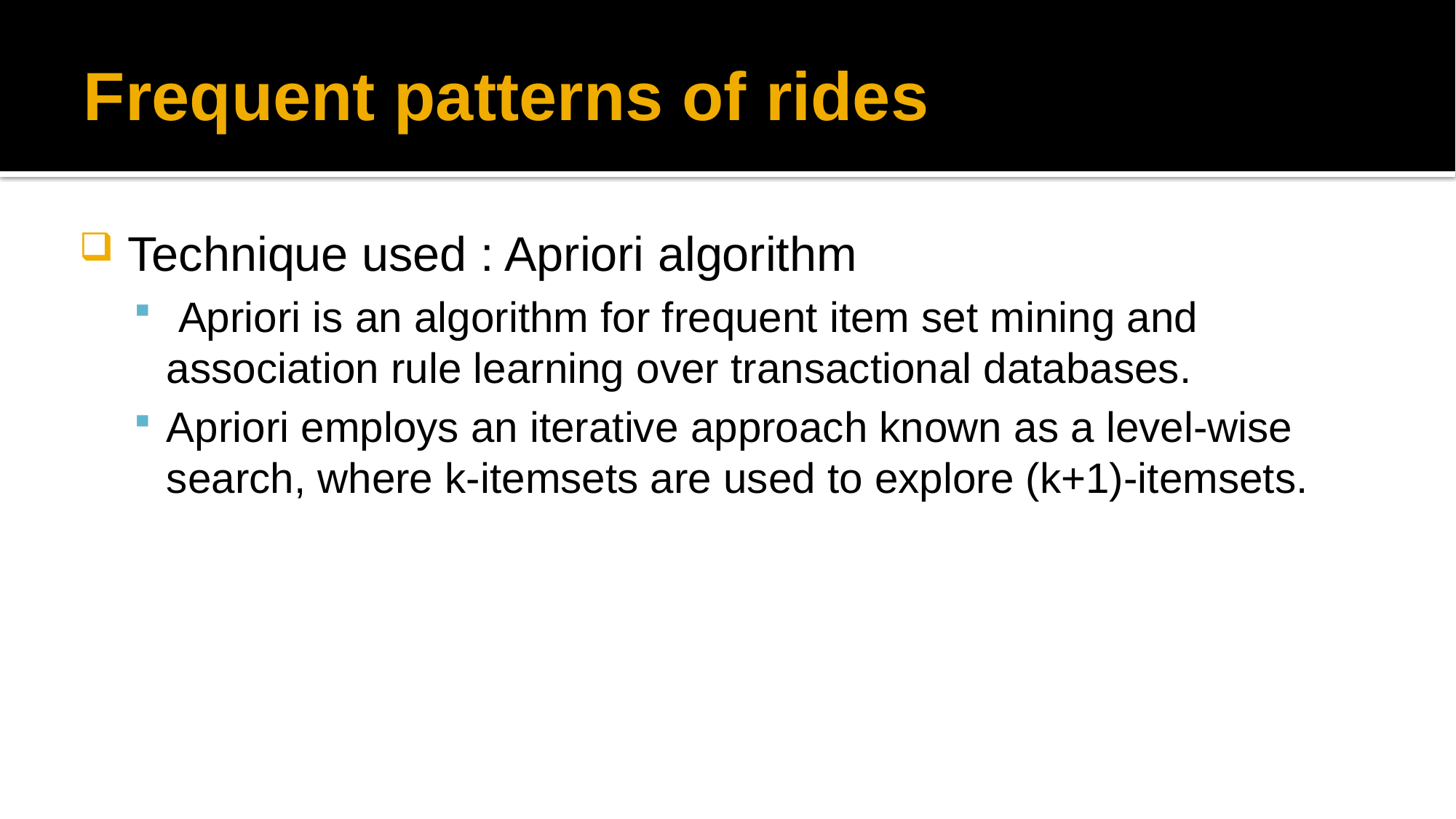

# Frequent patterns of rides
 Technique used : Apriori algorithm
 Apriori is an algorithm for frequent item set mining and association rule learning over transactional databases.
Apriori employs an iterative approach known as a level-wise search, where k-itemsets are used to explore (k+1)-itemsets.